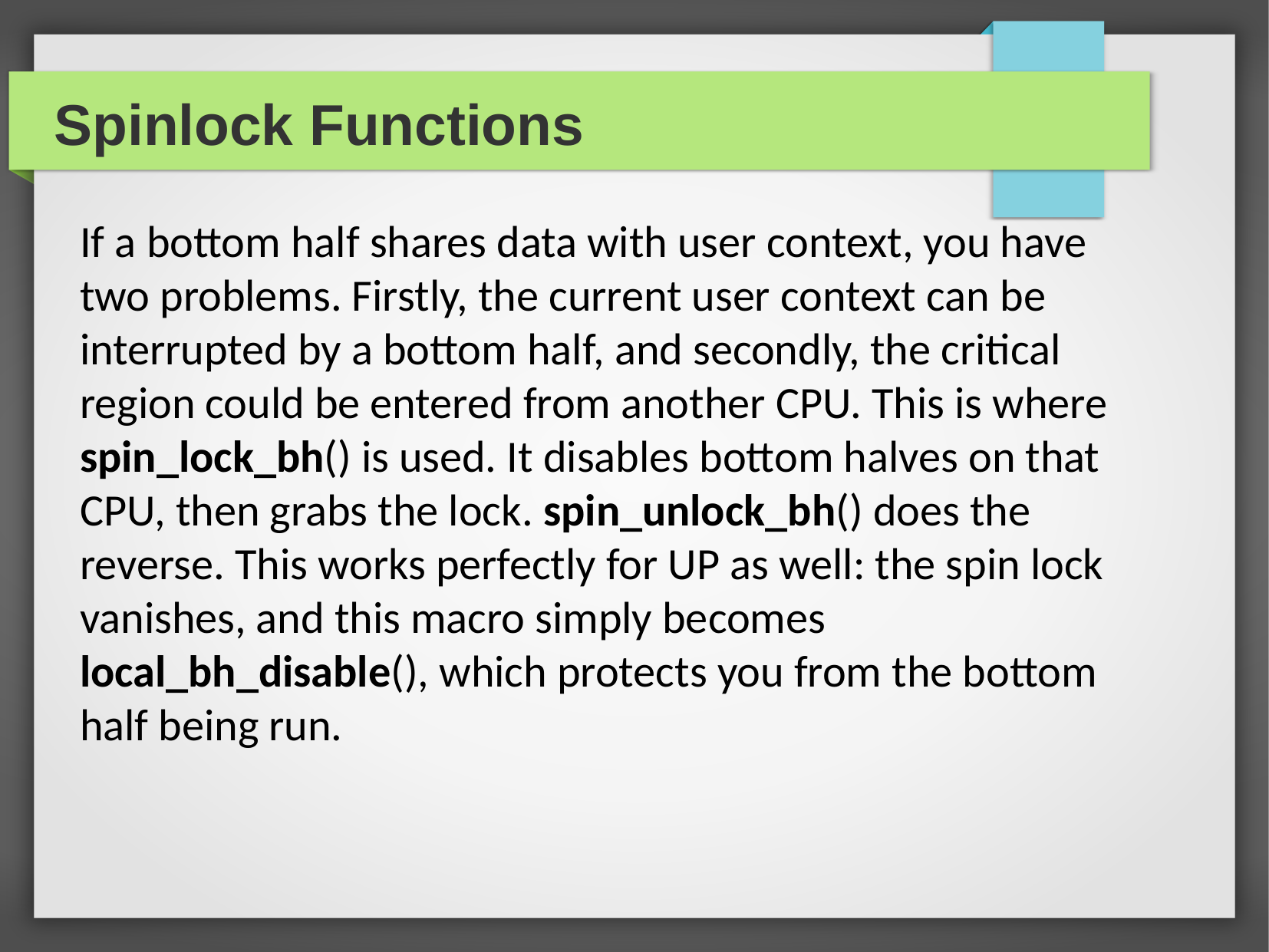

Spinlock Functions
If a bottom half shares data with user context, you have two problems. Firstly, the current user context can be interrupted by a bottom half, and secondly, the critical region could be entered from another CPU. This is where spin_lock_bh() is used. It disables bottom halves on that CPU, then grabs the lock. spin_unlock_bh() does the reverse. This works perfectly for UP as well: the spin lock vanishes, and this macro simply becomes local_bh_disable(), which protects you from the bottom half being run.